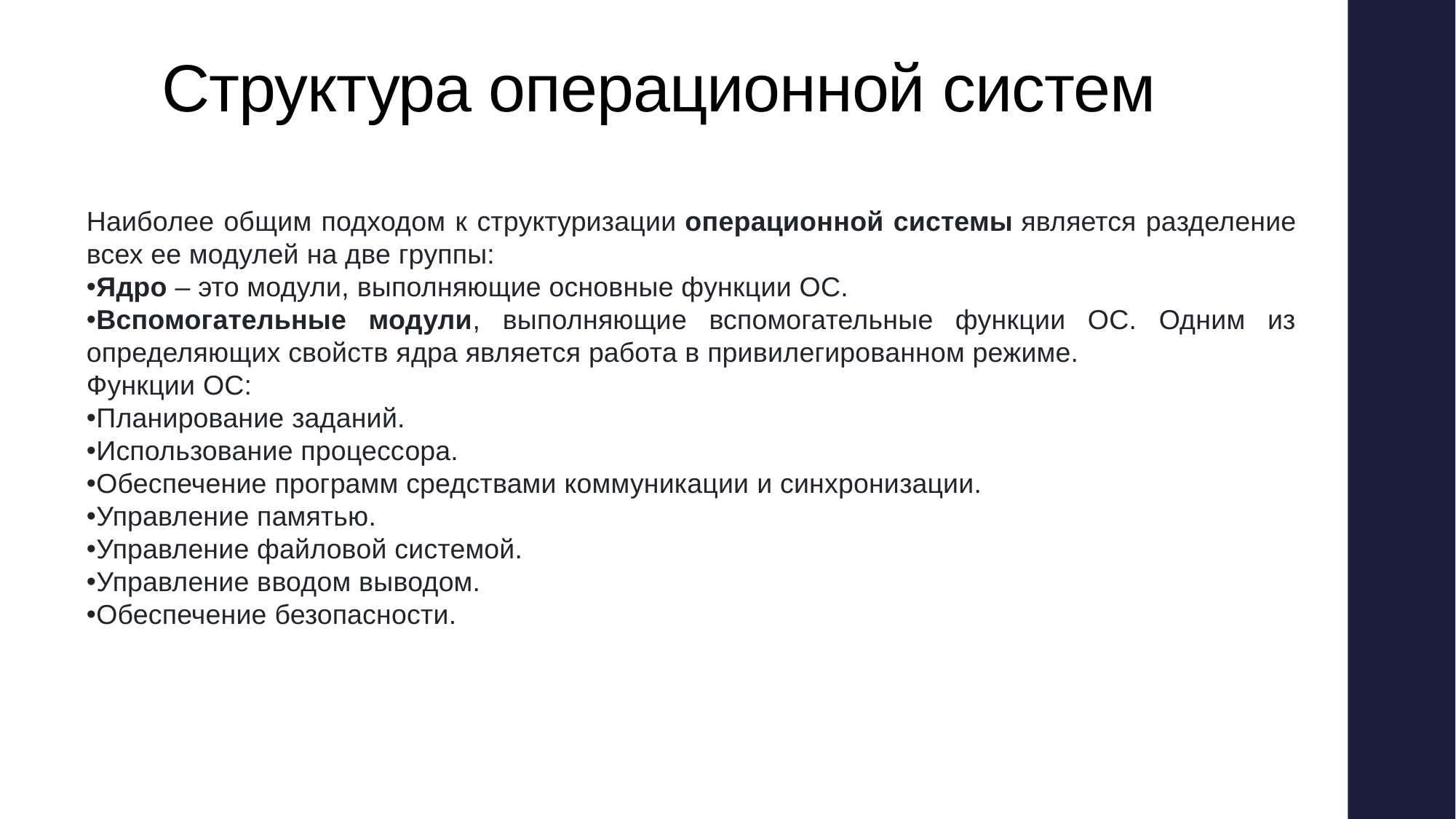

# Структура операционной систем
Наиболее общим подходом к структуризации операционной системы является разделение всех ее модулей на две группы:
Ядро – это модули, выполняющие основные функции ОС.
Вспомогательные модули, выполняющие вспомогательные функции ОС. Одним из определяющих свойств ядра является работа в привилегированном режиме.
Функции ОС:
Планирование заданий.
Использование процессора.
Обеспечение программ средствами коммуникации и синхронизации.
Управление памятью.
Управление файловой системой.
Управление вводом выводом.
Обеспечение безопасности.